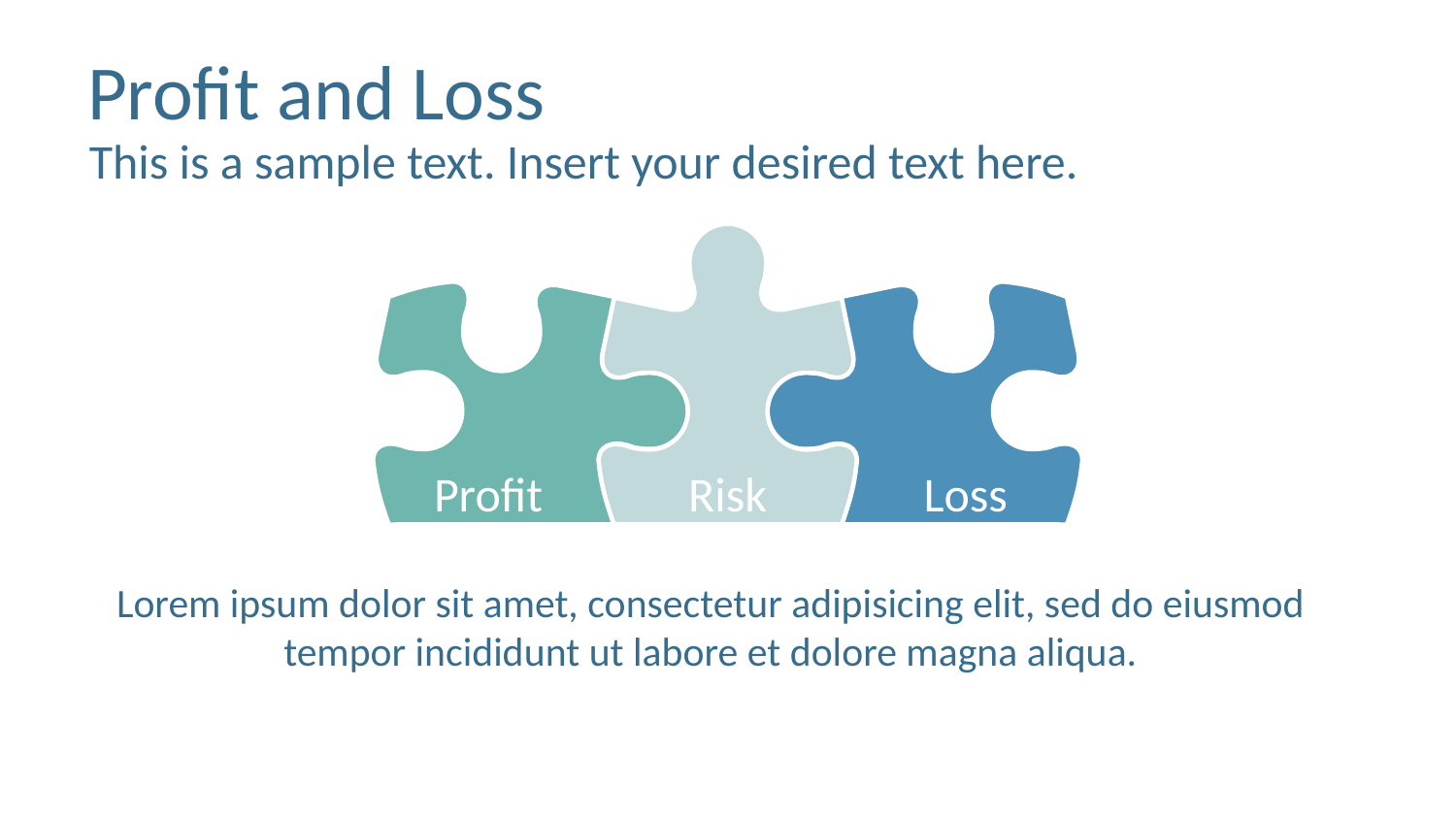

# Profit and Loss
This is a sample text. Insert your desired text here.
Profit
Risk
Loss
Lorem ipsum dolor sit amet, consectetur adipisicing elit, sed do eiusmod tempor incididunt ut labore et dolore magna aliqua.